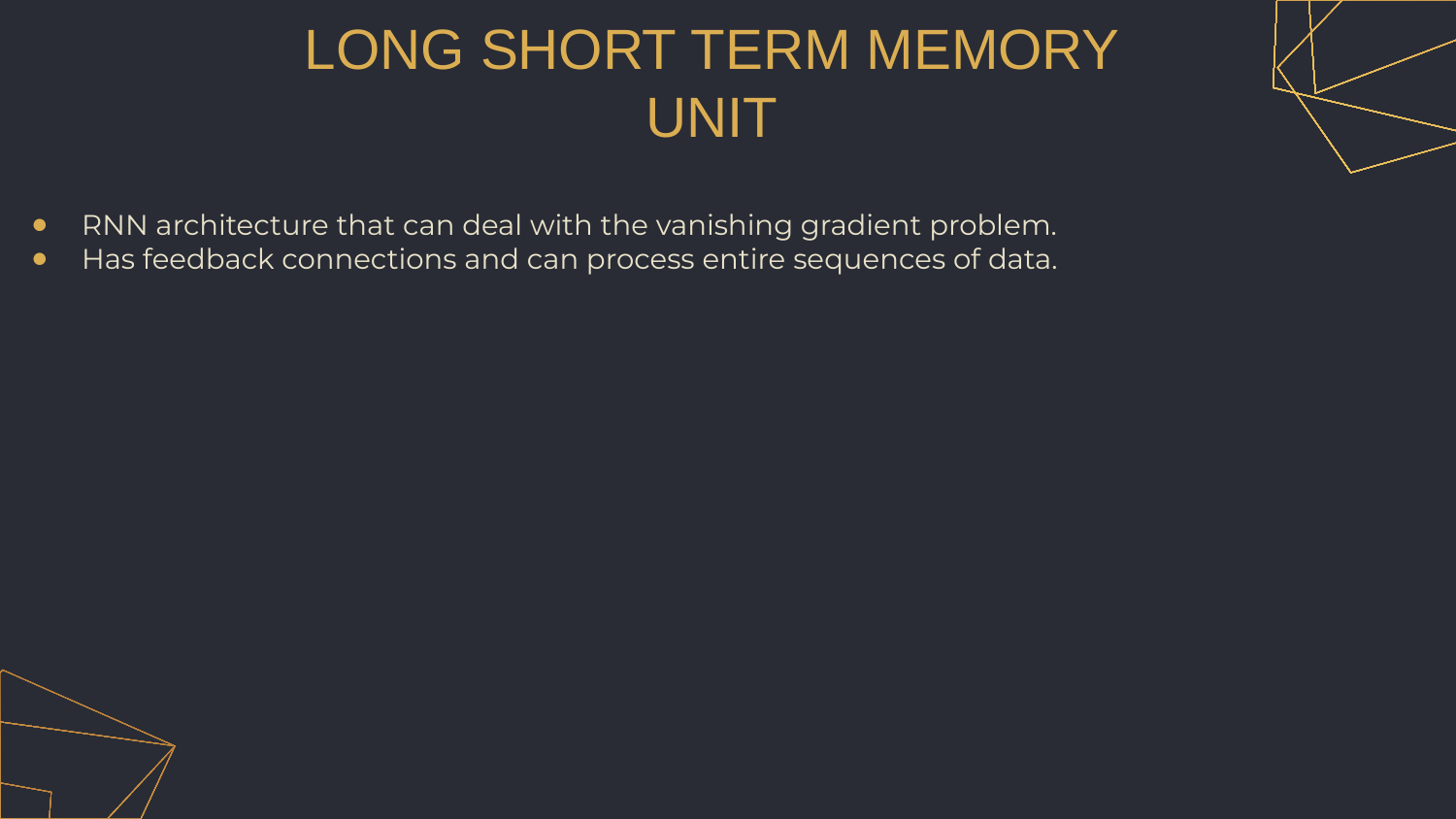

# LONG SHORT TERM MEMORY UNIT
RNN architecture that can deal with the vanishing gradient problem.
Has feedback connections and can process entire sequences of data.